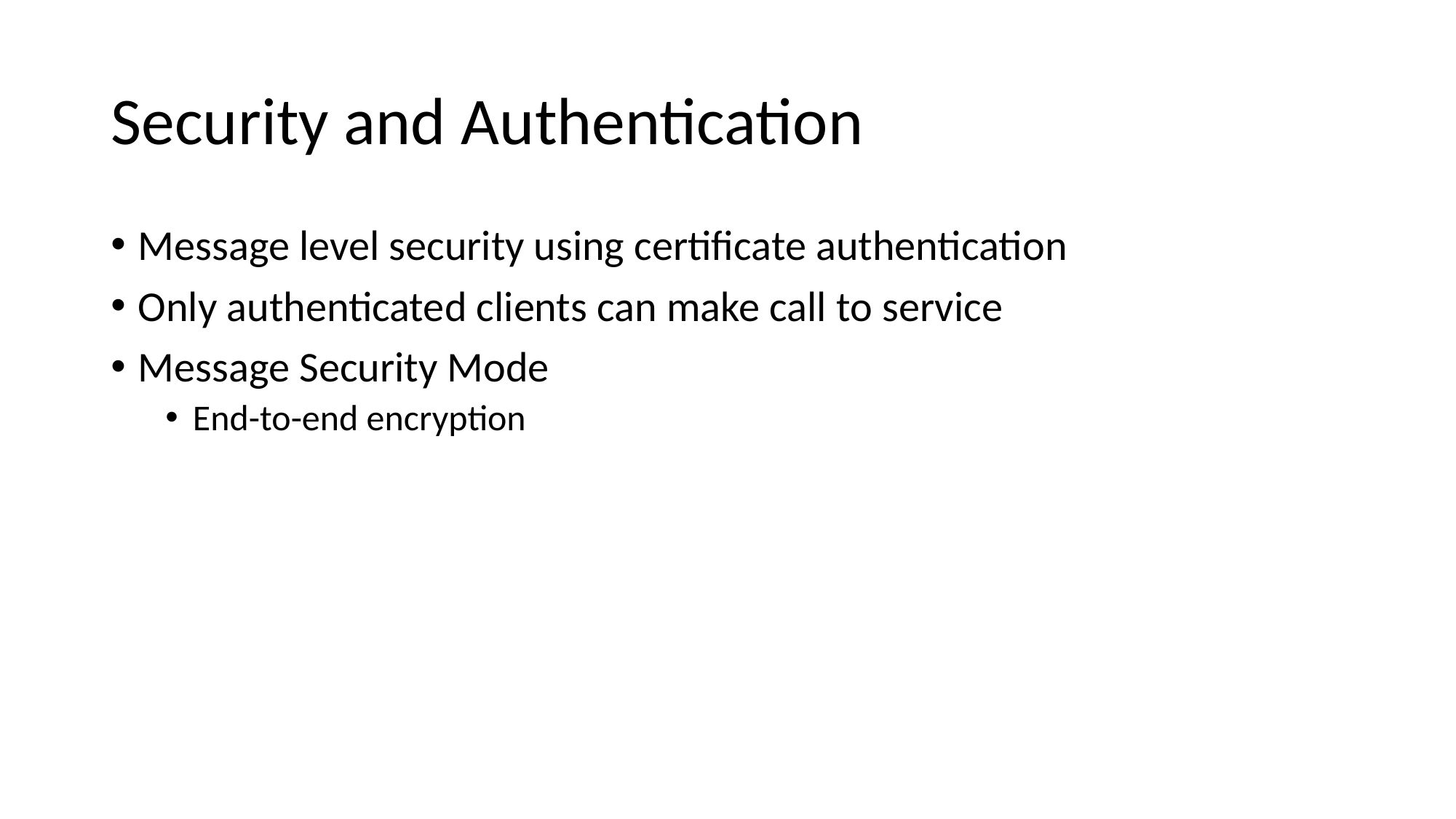

# Security and Authentication
Message level security using certificate authentication
Only authenticated clients can make call to service
Message Security Mode
End-to-end encryption